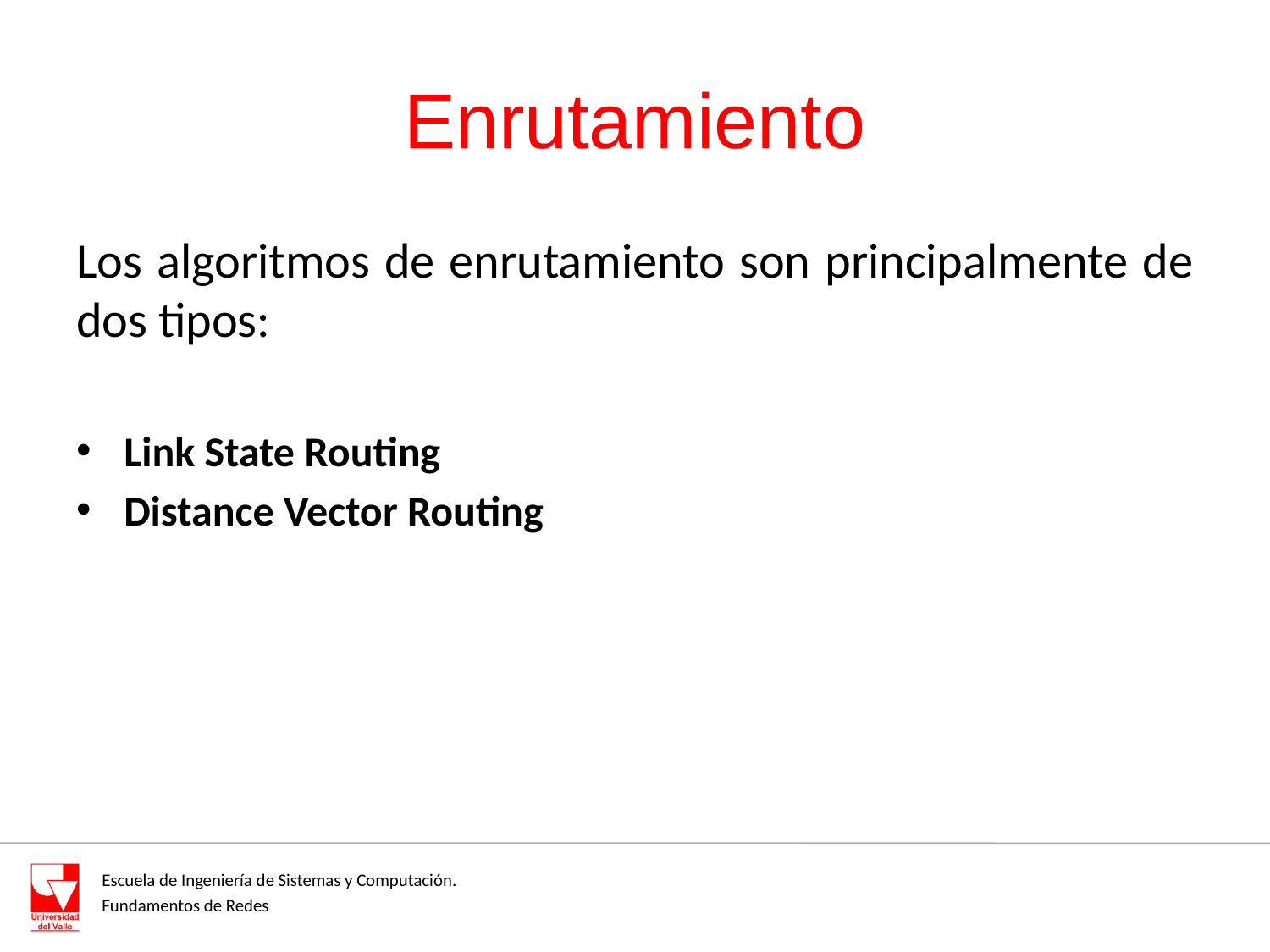

# Enrutamiento
Los algoritmos de enrutamiento son principalmente de dos tipos:

Link State Routing
Distance Vector Routing